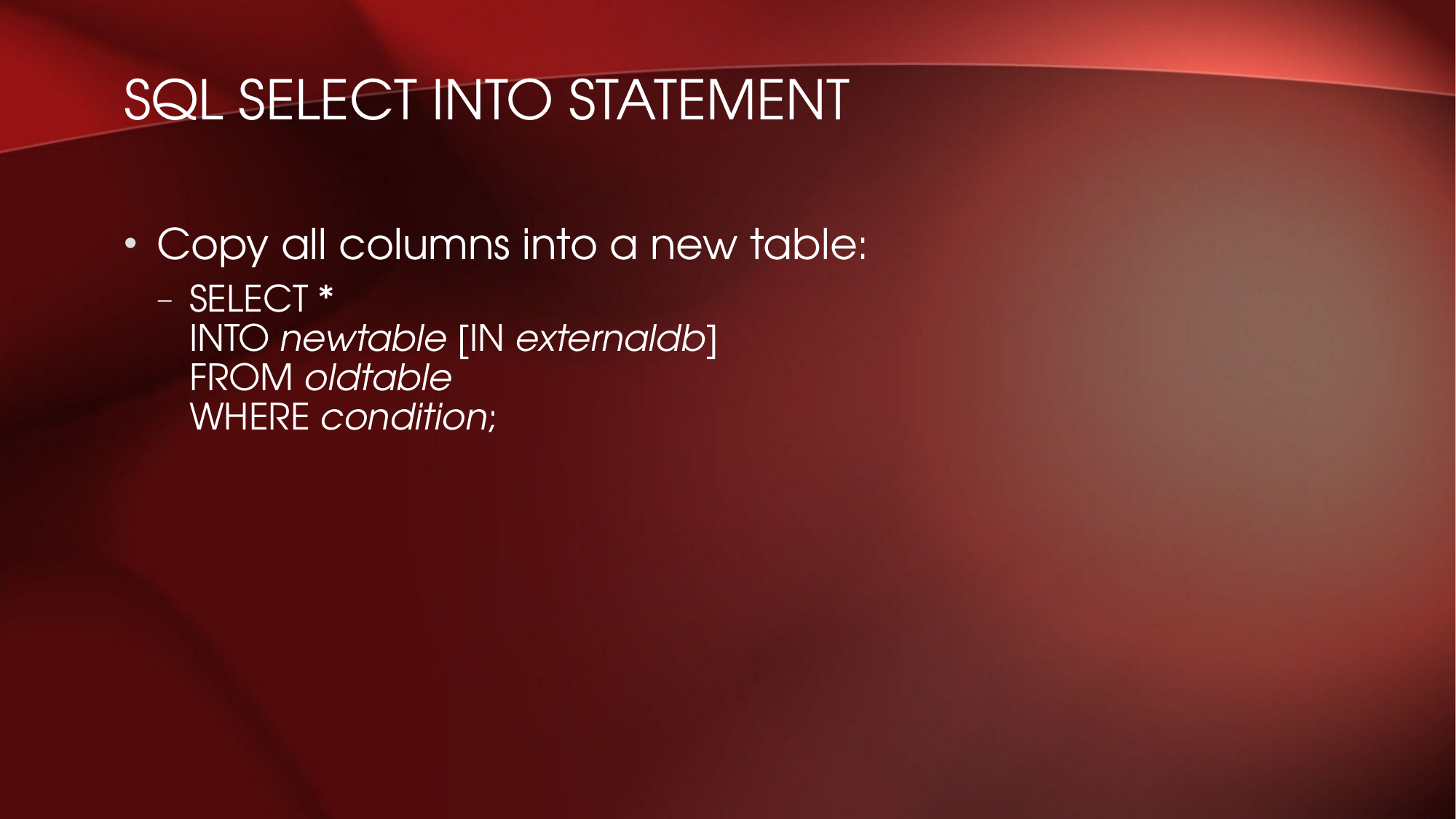

# SQL SELECT INTO Statement
Copy all columns into a new table:
SELECT *
INTO newtable [IN externaldb]
FROM oldtable
WHERE condition;